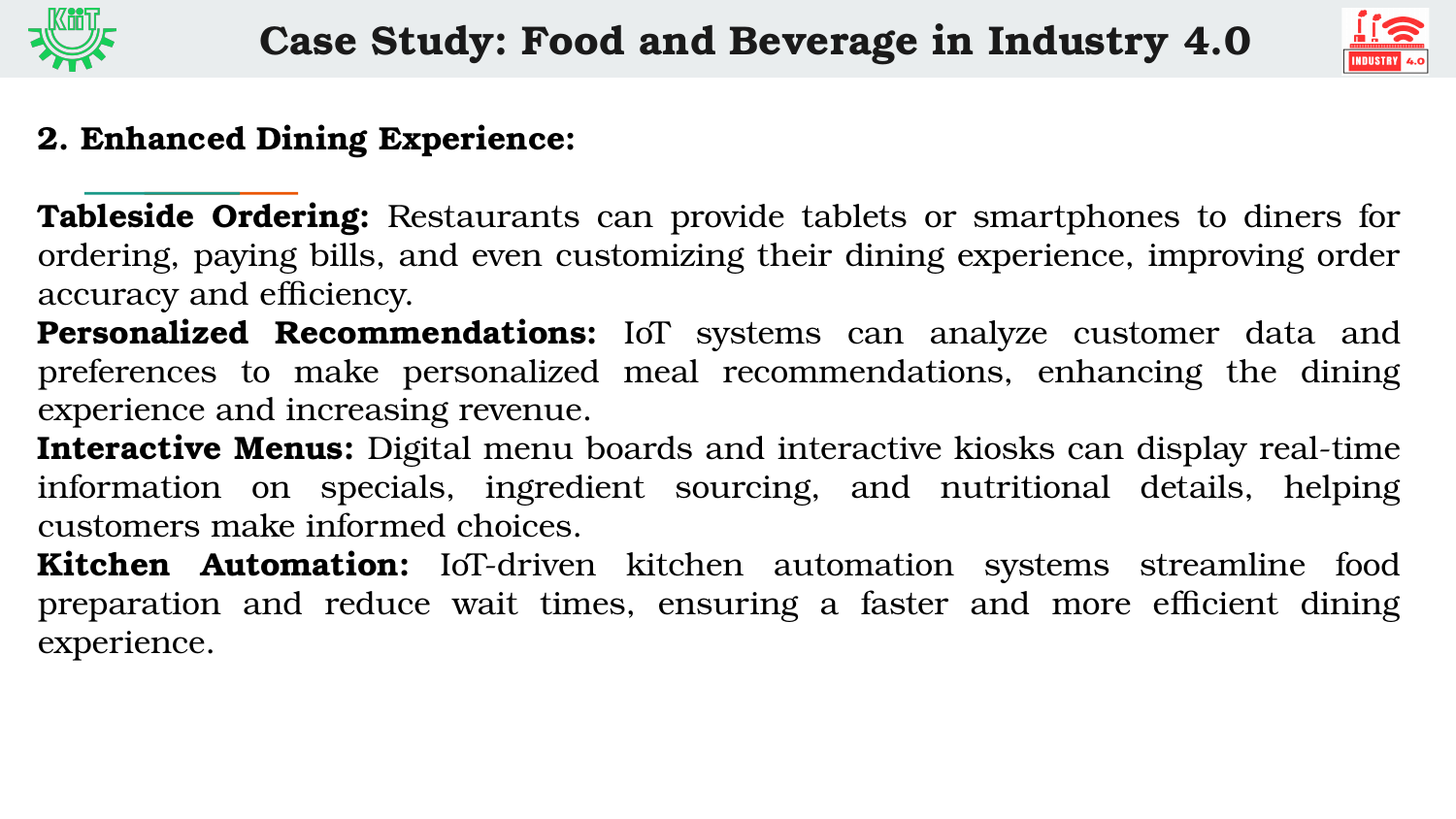

# Case Study: Food and Beverage in Industry 4.0
2. Enhanced Dining Experience:

Tableside Ordering: Restaurants can provide tablets or smartphones to diners for ordering, paying bills, and even customizing their dining experience, improving order accuracy and efficiency.
Personalized Recommendations: IoT systems can analyze customer data and preferences to make personalized meal recommendations, enhancing the dining experience and increasing revenue.
Interactive Menus: Digital menu boards and interactive kiosks can display real-time information on specials, ingredient sourcing, and nutritional details, helping customers make informed choices.
Kitchen Automation: IoT-driven kitchen automation systems streamline food preparation and reduce wait times, ensuring a faster and more efficient dining experience.